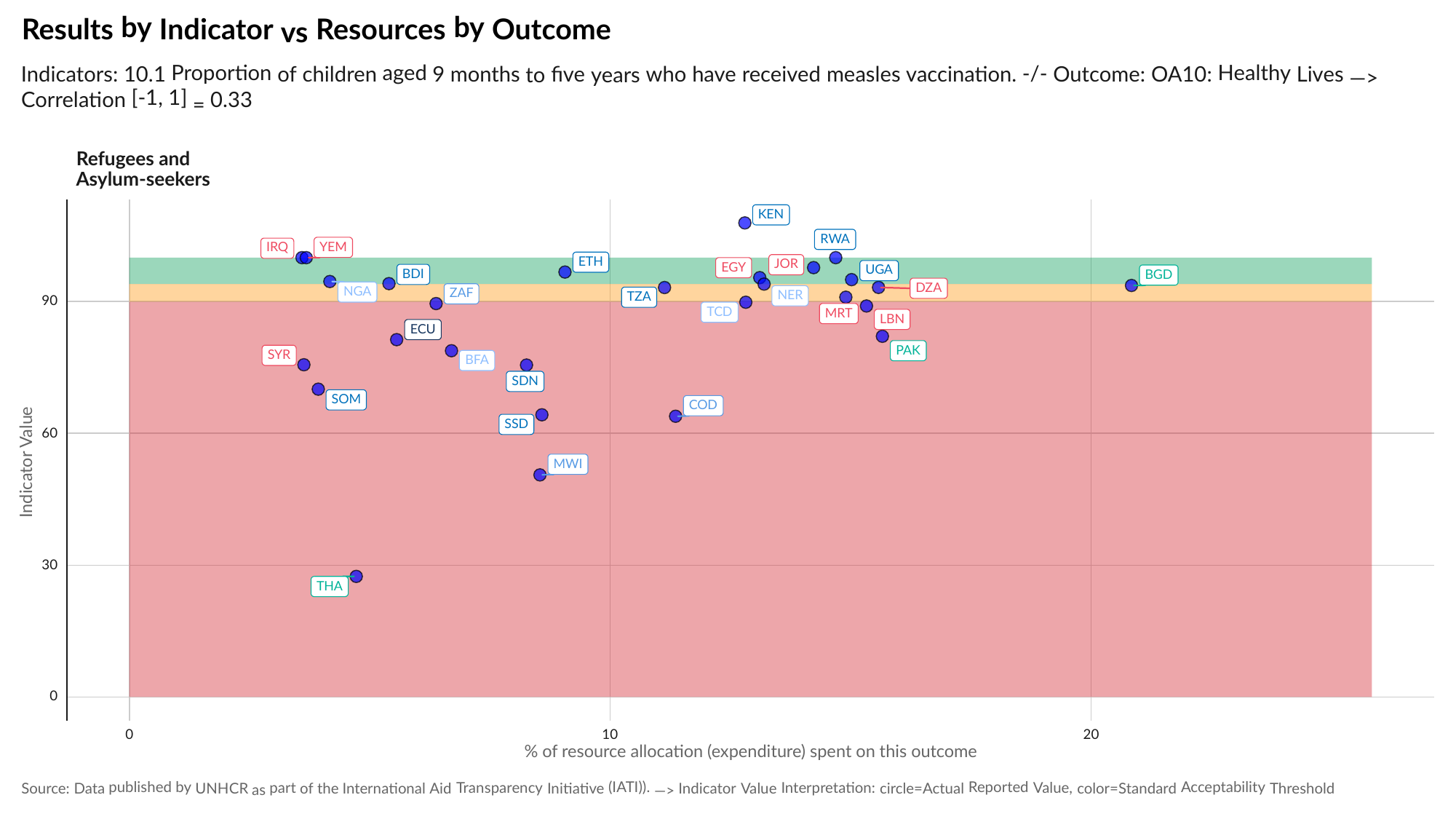

by
by
Results
Indicator
Outcome
Resources
vs
aged
Healthy
Proportion
-/-
Indicators:
months
have
measles
children
who
received
vaccination.
Lives
five
of
Outcome:
10.1
OA10:
9
years
to
—>
[-1,
1]
Correlation
0.33
=
Refugees and
Asylum-seekers

KEN

RWA

IRQ
YEM

ETH

JOR

EGY

UGA

BDI
BGD

DZA

NGA

ZAF

NER
TZA

90

TCD
MRT

LBN

ECU

PAK

SYR
BFA

SDN

SOM

COD

SSD
60

Indicator Value

MWI

30

THA
0

0
10
20
% of resource allocation (expenditure) spent on this outcome
(IATI)).
published
by
Reported
Acceptability
Interpretation:
Transparency
Value,
part
the
International
Indicator
Value
circle=Actual
color=Standard
Threshold
Aid
Initiative
of
UNHCR
Source:
Data
as
—>